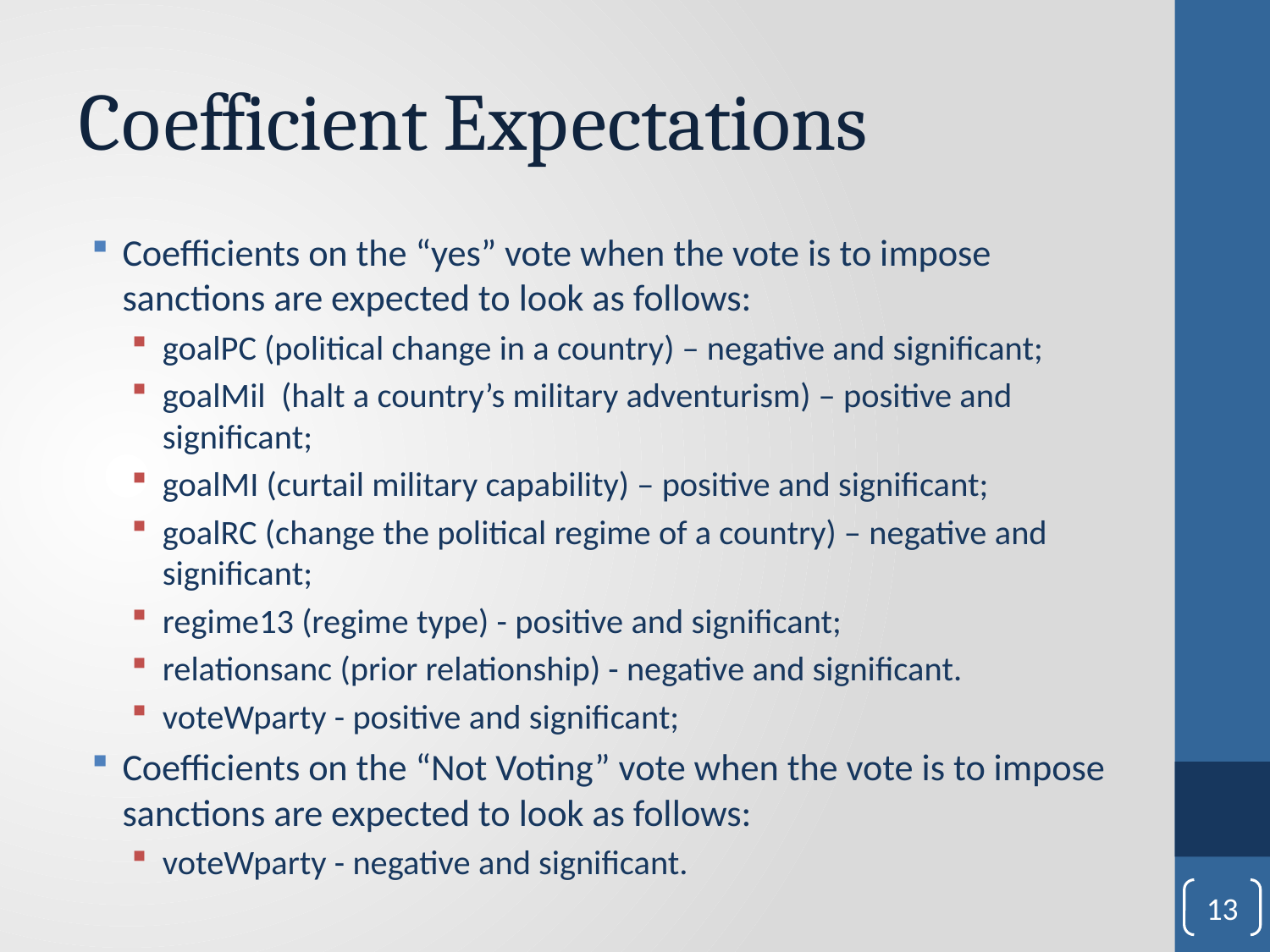

# Coefficient Expectations
Coefficients on the “yes” vote when the vote is to impose sanctions are expected to look as follows:
goalPC (political change in a country) – negative and significant;
goalMil  (halt a country’s military adventurism) – positive and significant;
goalMI (curtail military capability) – positive and significant;
goalRC (change the political regime of a country) – negative and significant;
regime13 (regime type) - positive and significant;
relationsanc (prior relationship) - negative and significant.
voteWparty - positive and significant;
Coefficients on the “Not Voting” vote when the vote is to impose sanctions are expected to look as follows:
voteWparty - negative and significant.

13